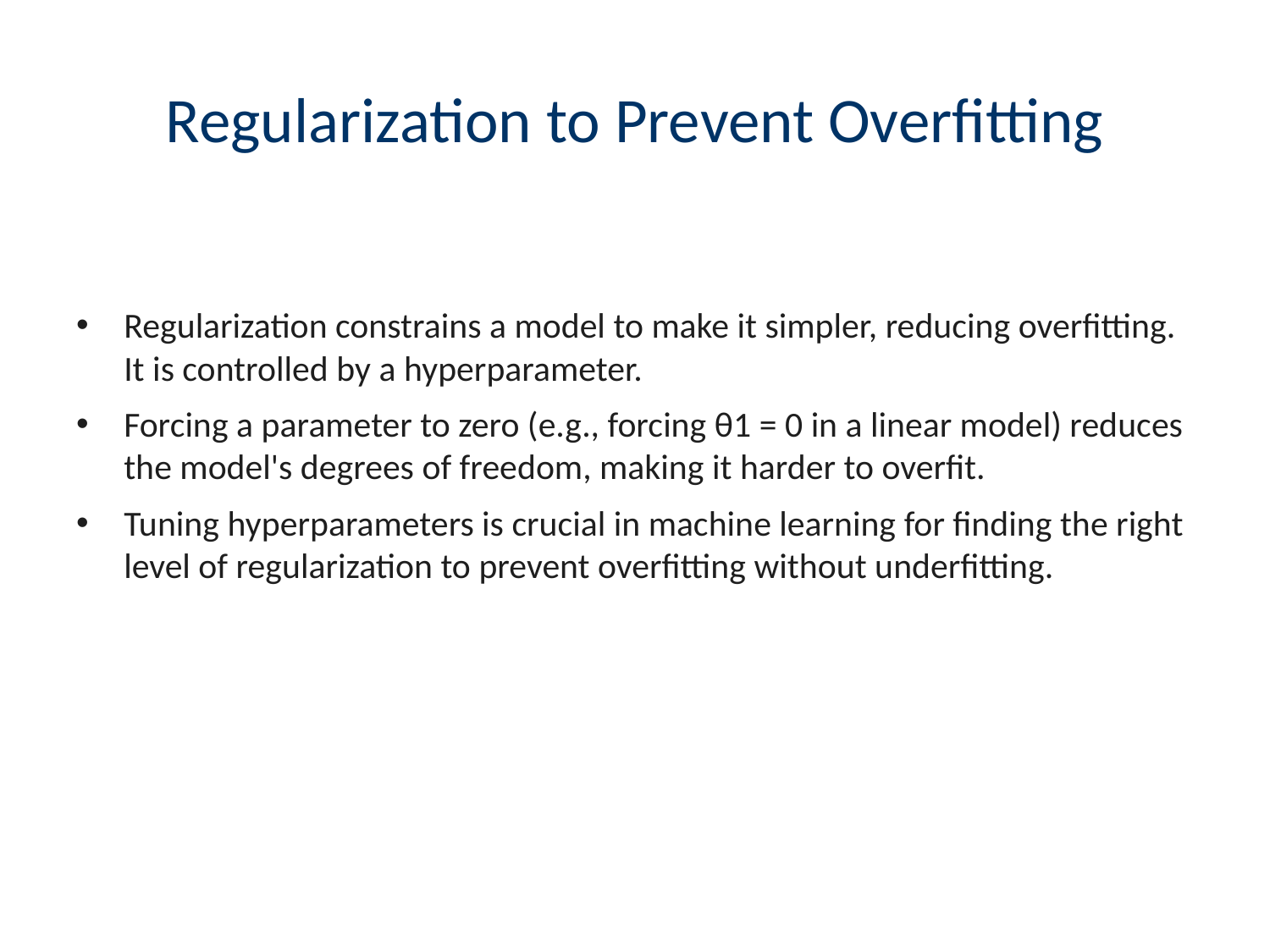

# Regularization to Prevent Overfitting

Regularization constrains a model to make it simpler, reducing overfitting.  It is controlled by a hyperparameter.
Forcing a parameter to zero (e.g., forcing θ1 = 0 in a linear model) reduces the model's degrees of freedom, making it harder to overfit.
Tuning hyperparameters is crucial in machine learning for finding the right level of regularization to prevent overfitting without underfitting.